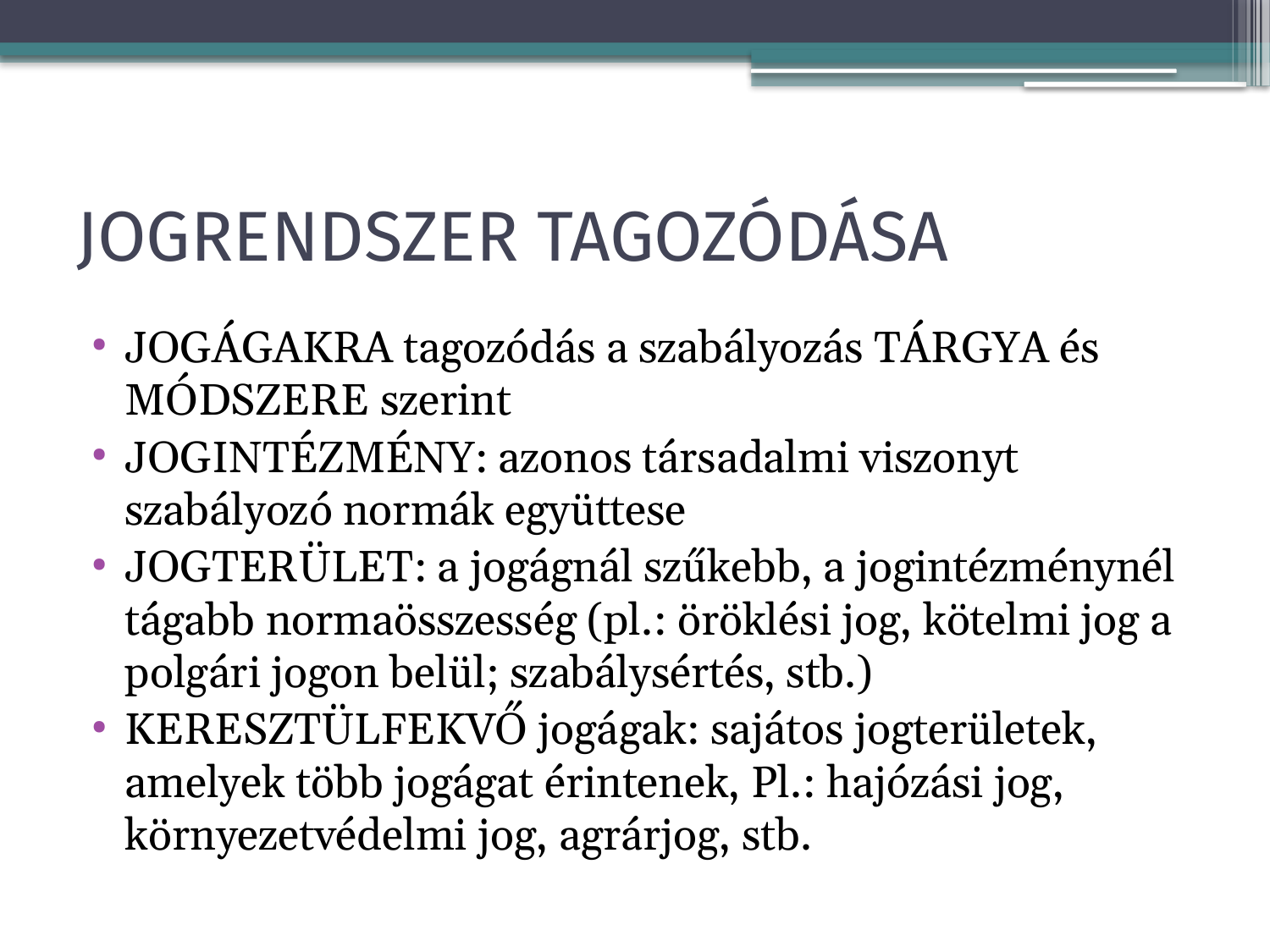

# JOGRENDSZER TAGOZÓDÁSA
JOGÁGAKRA tagozódás a szabályozás TÁRGYA és MÓDSZERE szerint
JOGINTÉZMÉNY: azonos társadalmi viszonyt szabályozó normák együttese
JOGTERÜLET: a jogágnál szűkebb, a jogintézménynél tágabb normaösszesség (pl.: öröklési jog, kötelmi jog a polgári jogon belül; szabálysértés, stb.)
KERESZTÜLFEKVŐ jogágak: sajátos jogterületek, amelyek több jogágat érintenek, Pl.: hajózási jog, környezetvédelmi jog, agrárjog, stb.